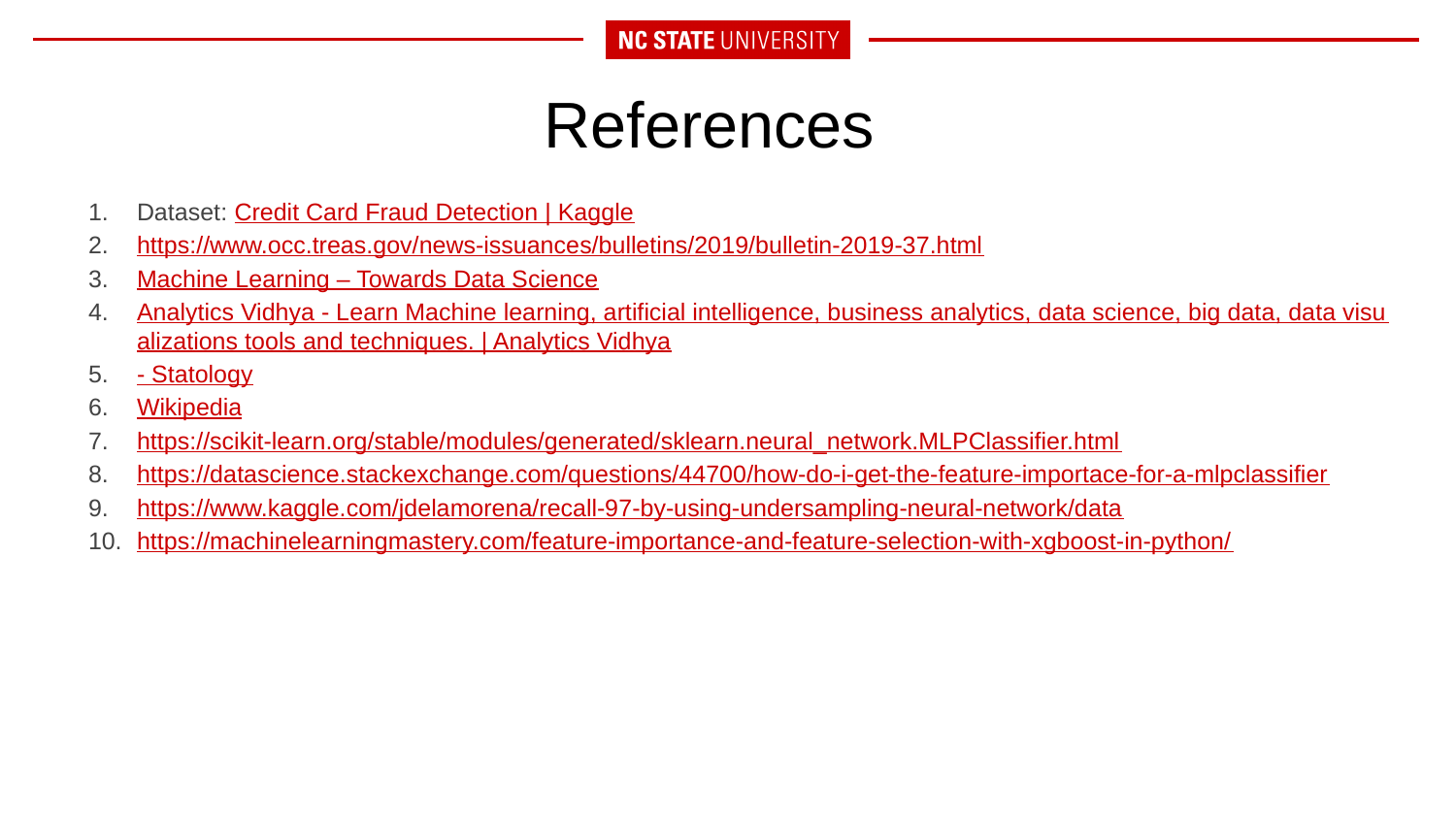

# References
Dataset: Credit Card Fraud Detection | Kaggle
https://www.occ.treas.gov/news-issuances/bulletins/2019/bulletin-2019-37.html
Machine Learning – Towards Data Science
Analytics Vidhya - Learn Machine learning, artificial intelligence, business analytics, data science, big data, data visualizations tools and techniques. | Analytics Vidhya
- Statology
Wikipedia
https://scikit-learn.org/stable/modules/generated/sklearn.neural_network.MLPClassifier.html
https://datascience.stackexchange.com/questions/44700/how-do-i-get-the-feature-importace-for-a-mlpclassifier
https://www.kaggle.com/jdelamorena/recall-97-by-using-undersampling-neural-network/data
https://machinelearningmastery.com/feature-importance-and-feature-selection-with-xgboost-in-python/